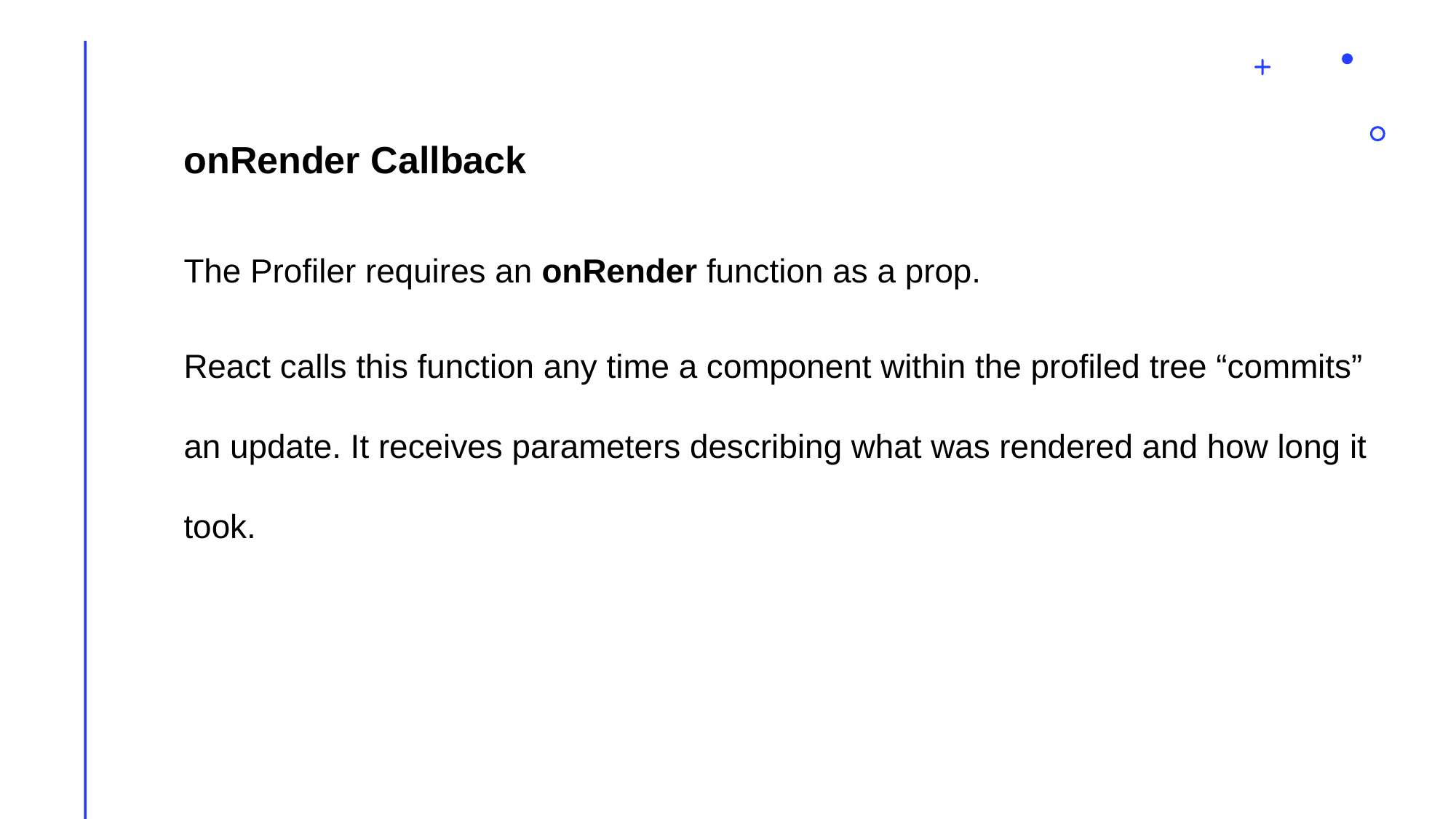

onRender Callback
The Profiler requires an onRender function as a prop.
React calls this function any time a component within the profiled tree “commits” an update. It receives parameters describing what was rendered and how long it took.